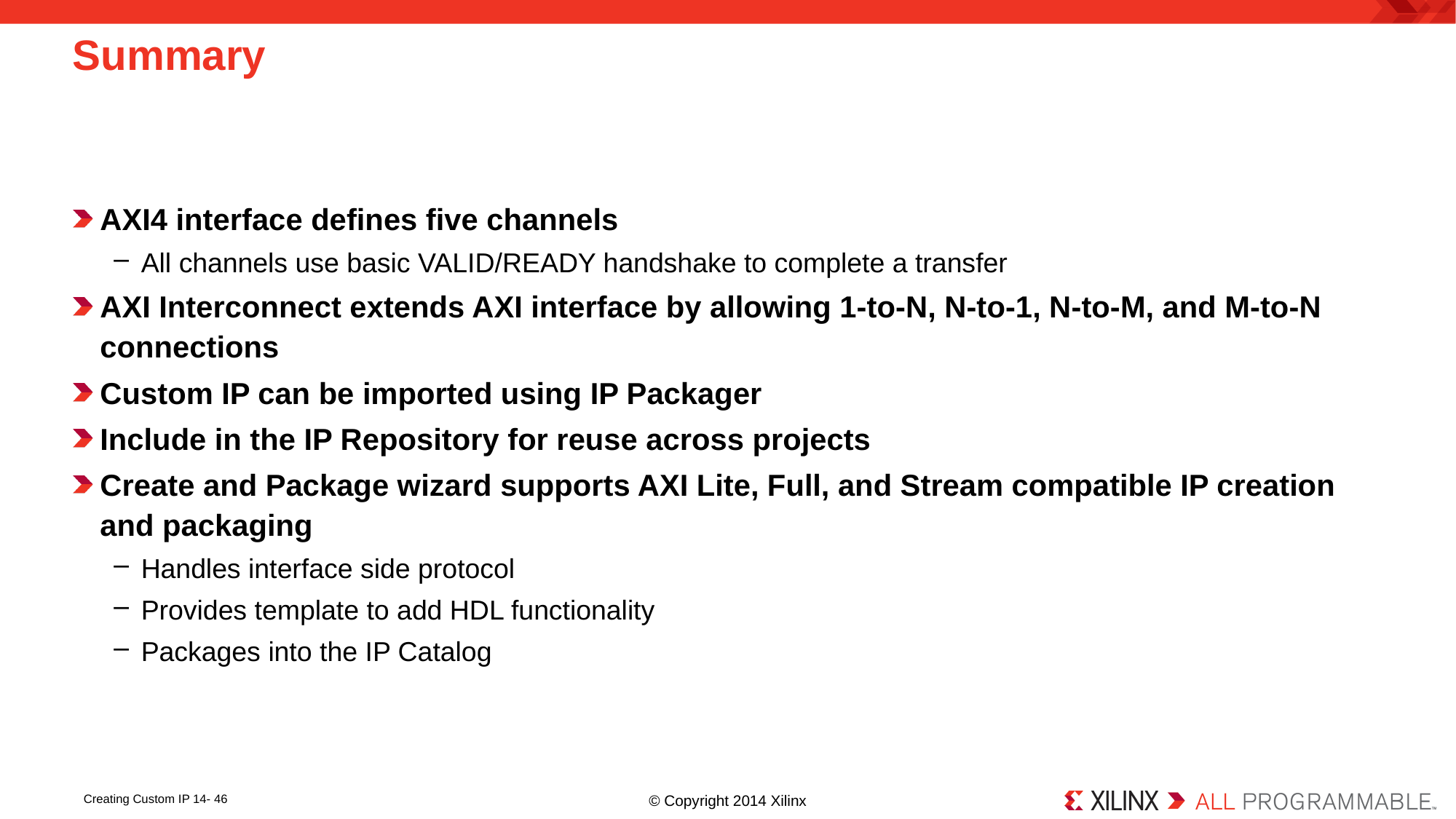

# Summary
AXI4 interface defines five channels
All channels use basic VALID/READY handshake to complete a transfer
AXI Interconnect extends AXI interface by allowing 1-to-N, N-to-1, N-to-M, and M-to-N connections
Custom IP can be imported using IP Packager
Include in the IP Repository for reuse across projects
Create and Package wizard supports AXI Lite, Full, and Stream compatible IP creation and packaging
Handles interface side protocol
Provides template to add HDL functionality
Packages into the IP Catalog
Creating Custom IP 14- 46
© Copyright 2014 Xilinx